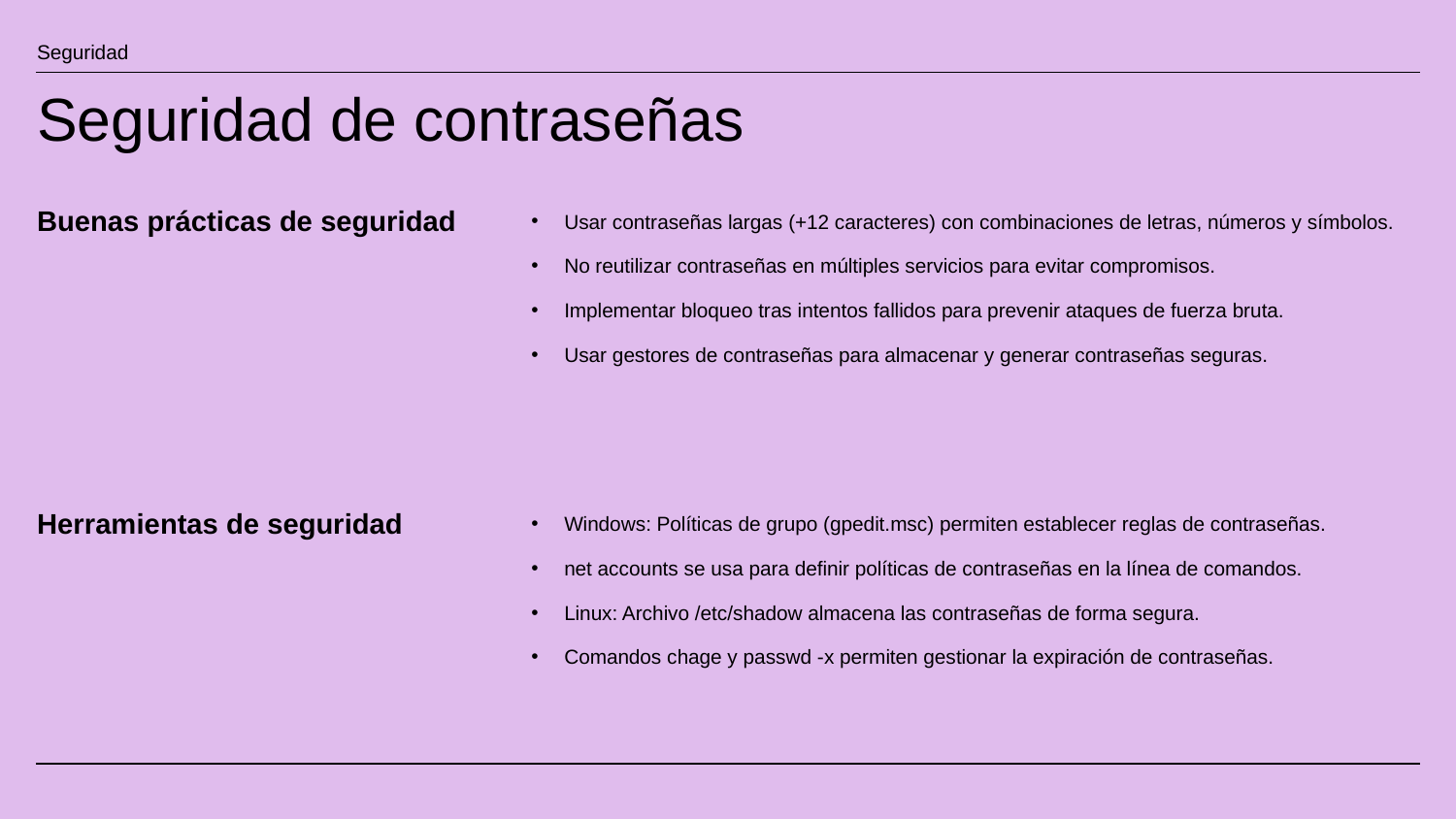

Seguridad
Seguridad de contraseñas
Usar contraseñas largas (+12 caracteres) con combinaciones de letras, números y símbolos.
No reutilizar contraseñas en múltiples servicios para evitar compromisos.
Implementar bloqueo tras intentos fallidos para prevenir ataques de fuerza bruta.
Usar gestores de contraseñas para almacenar y generar contraseñas seguras.
Buenas prácticas de seguridad
Windows: Políticas de grupo (gpedit.msc) permiten establecer reglas de contraseñas.
net accounts se usa para definir políticas de contraseñas en la línea de comandos.
Linux: Archivo /etc/shadow almacena las contraseñas de forma segura.
Comandos chage y passwd -x permiten gestionar la expiración de contraseñas.
Herramientas de seguridad